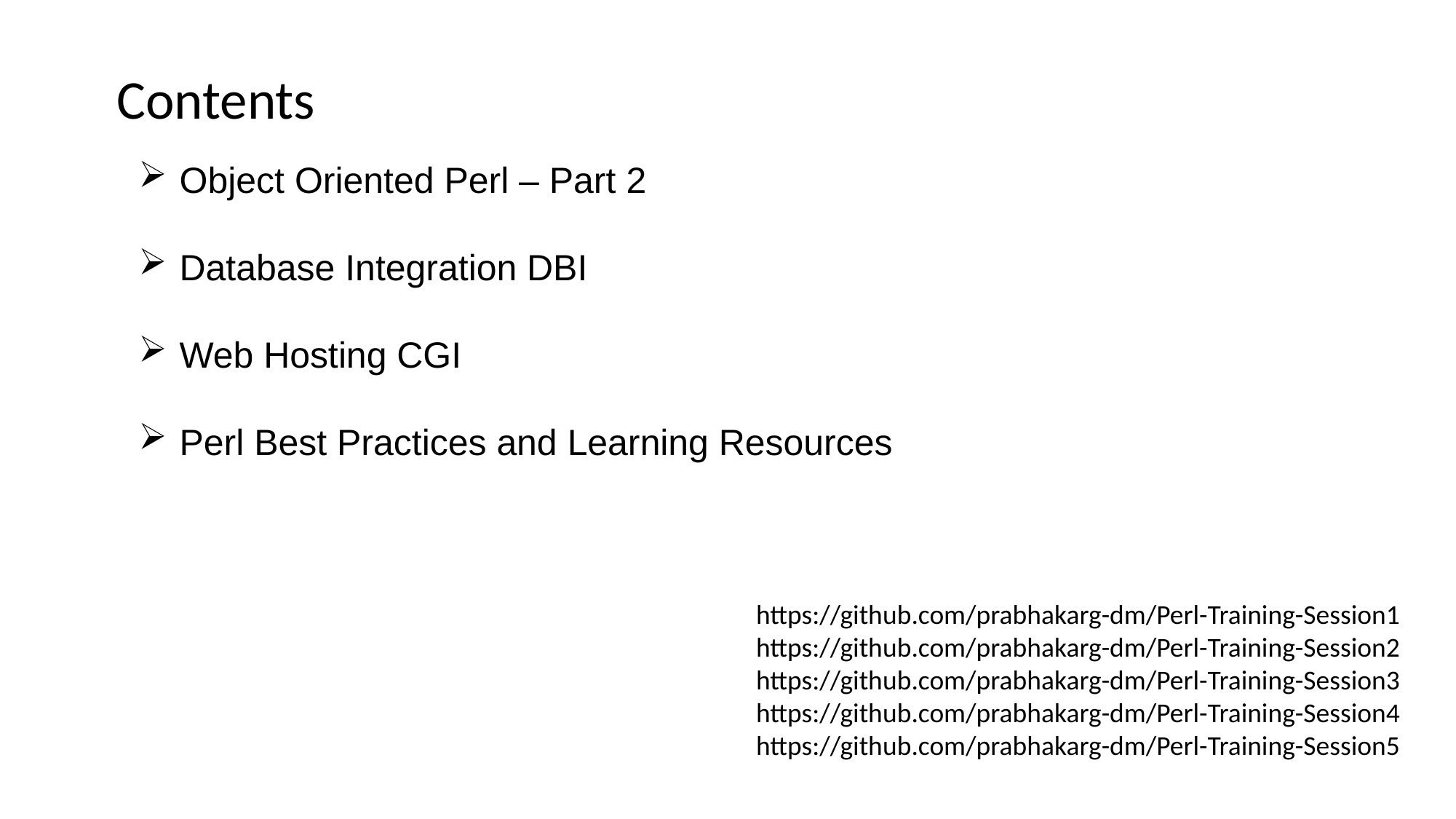

Contents
Object Oriented Perl – Part 2

Database Integration DBI

Web Hosting CGI

Perl Best Practices and Learning Resources

https://github.com/prabhakarg-dm/Perl-Training-Session1
https://github.com/prabhakarg-dm/Perl-Training-Session2
https://github.com/prabhakarg-dm/Perl-Training-Session3
https://github.com/prabhakarg-dm/Perl-Training-Session4
https://github.com/prabhakarg-dm/Perl-Training-Session5